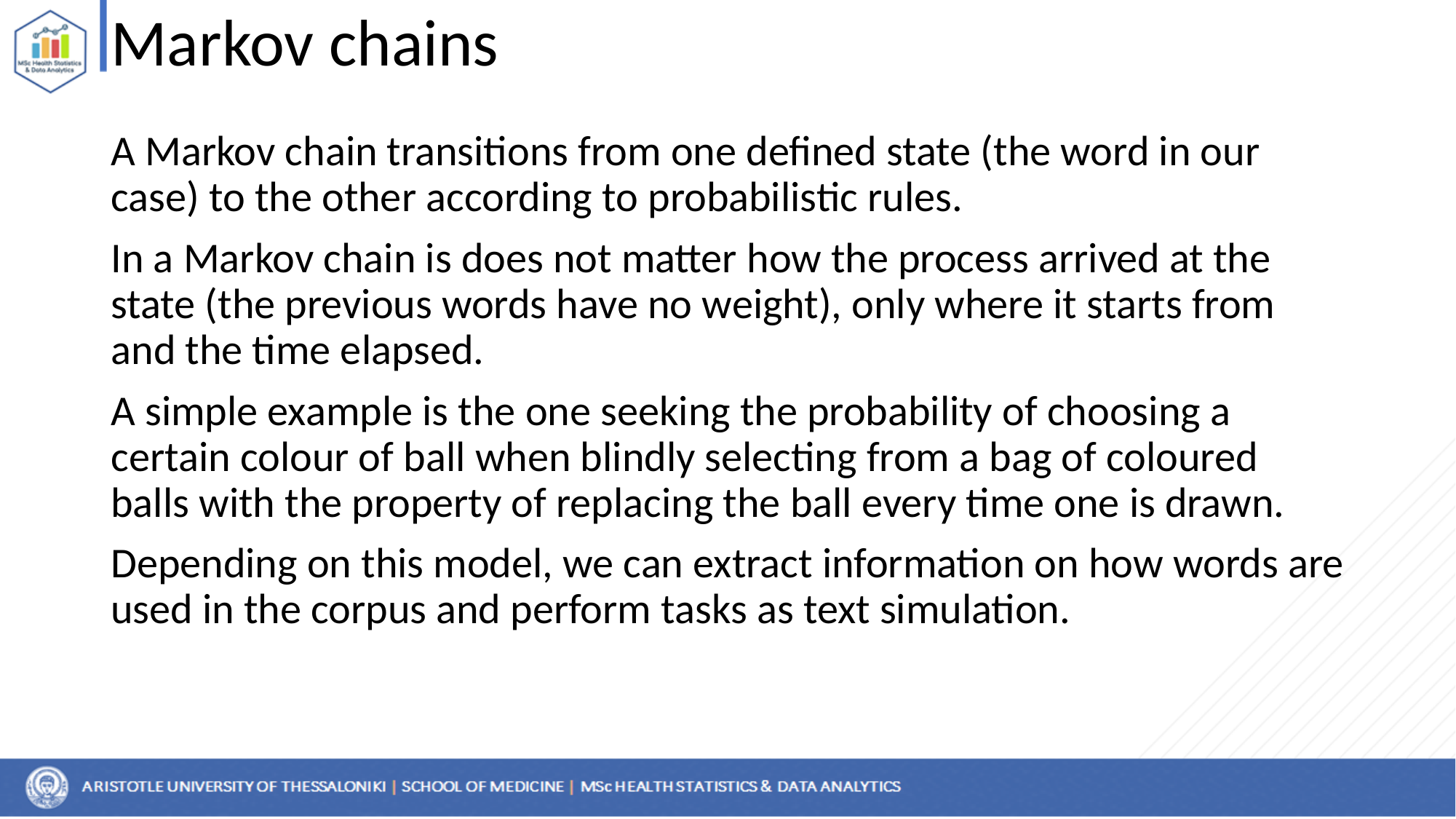

# Markov chains
A Markov chain transitions from one defined state (the word in our case) to the other according to probabilistic rules.
In a Markov chain is does not matter how the process arrived at the state (the previous words have no weight), only where it starts from and the time elapsed.
A simple example is the one seeking the probability of choosing a certain colour of ball when blindly selecting from a bag of coloured balls with the property of replacing the ball every time one is drawn.
Depending on this model, we can extract information on how words are used in the corpus and perform tasks as text simulation.